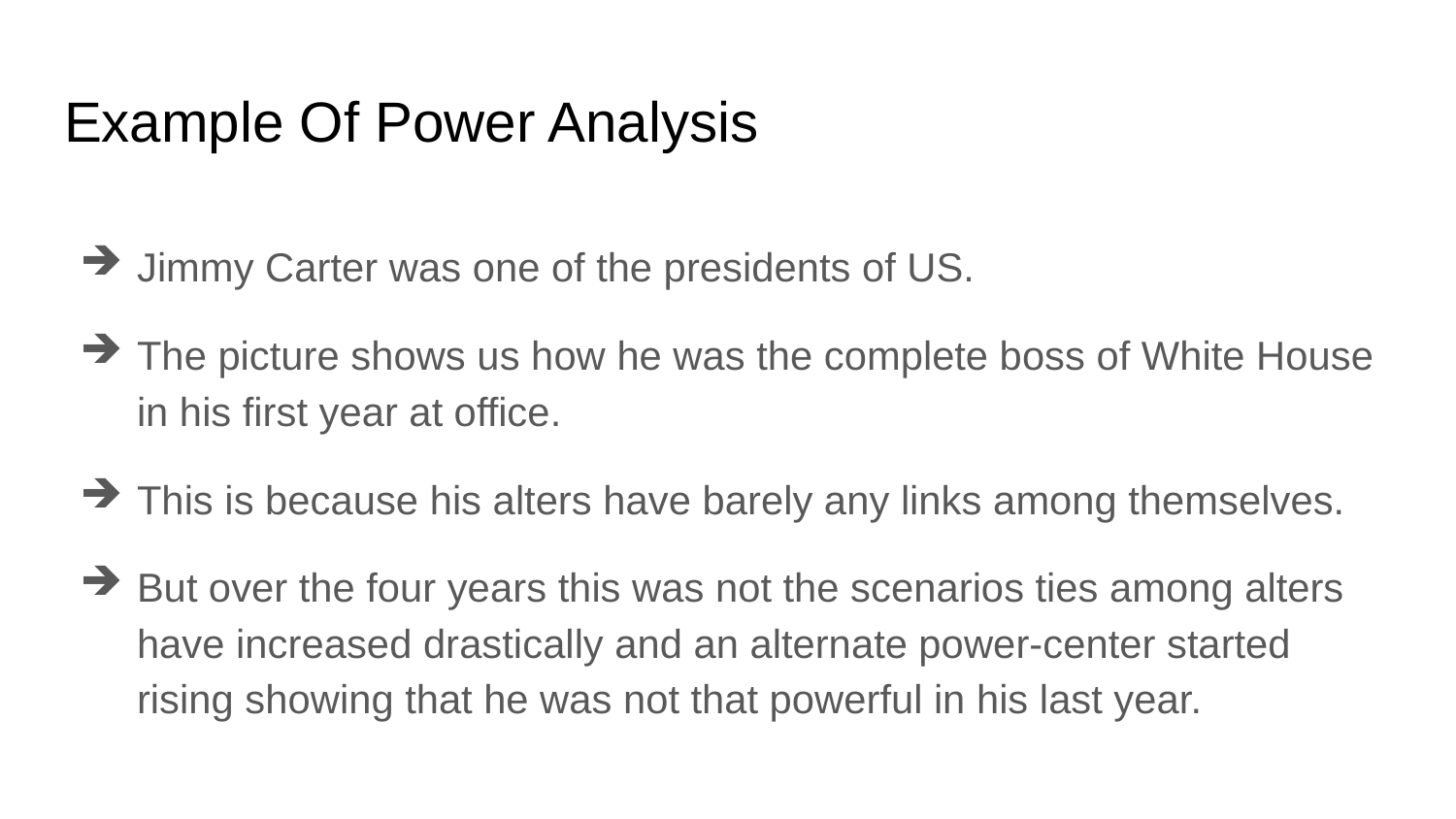

# Example Of Power Analysis
Jimmy Carter was one of the presidents of US.
The picture shows us how he was the complete boss of White House in his first year at office.
This is because his alters have barely any links among themselves.
But over the four years this was not the scenarios ties among alters have increased drastically and an alternate power-center started rising showing that he was not that powerful in his last year.